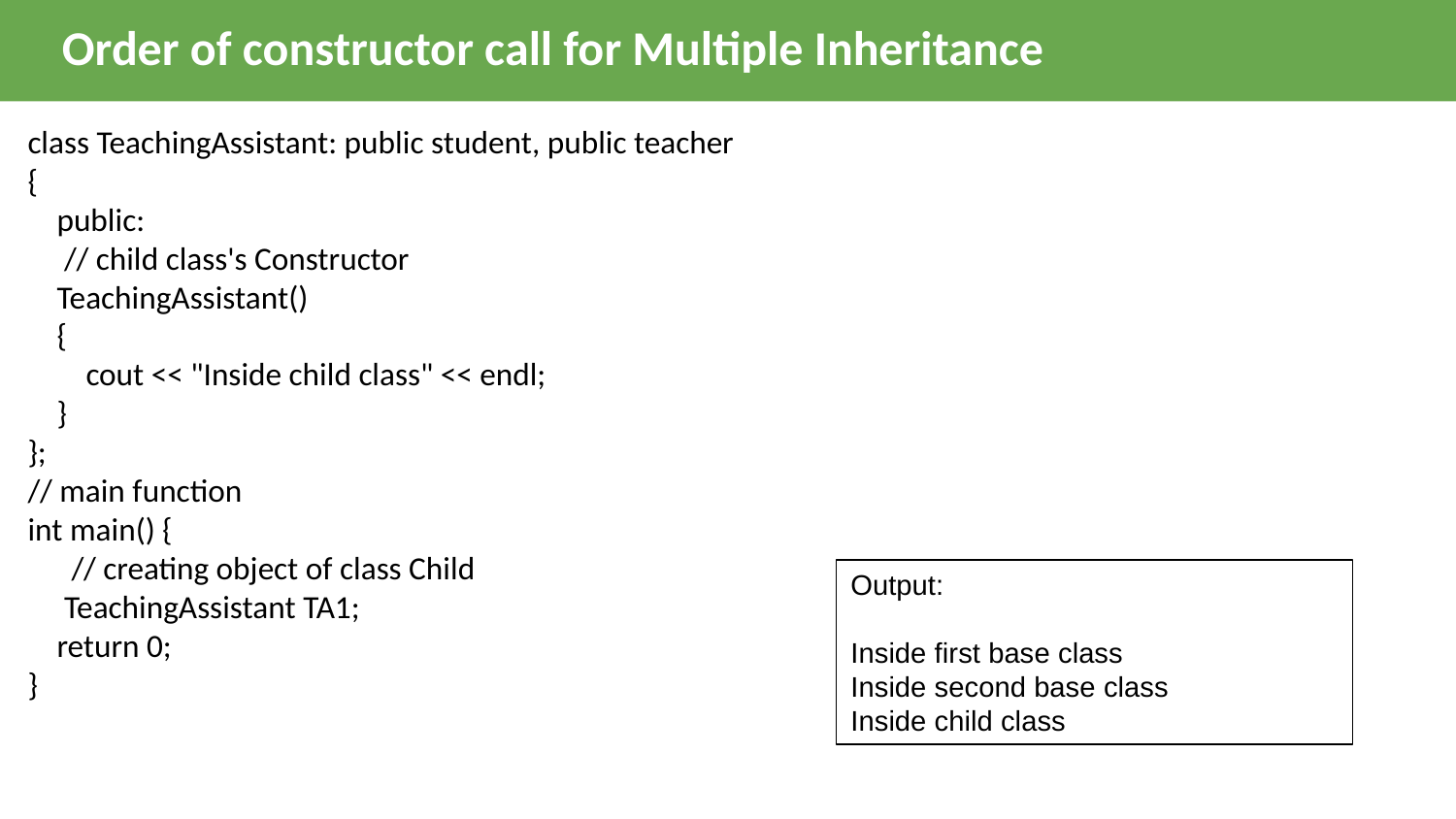

Order of constructor call for Multiple Inheritance

class TeachingAssistant: public student, public teacher
{
    public:
     // child class's Constructor
    TeachingAssistant()
    {
        cout << "Inside child class" << endl;
    }
};
// main function
int main() {
      // creating object of class Child
     TeachingAssistant TA1;
    return 0;
}

Output:

Inside first base class
Inside second base class
Inside child class